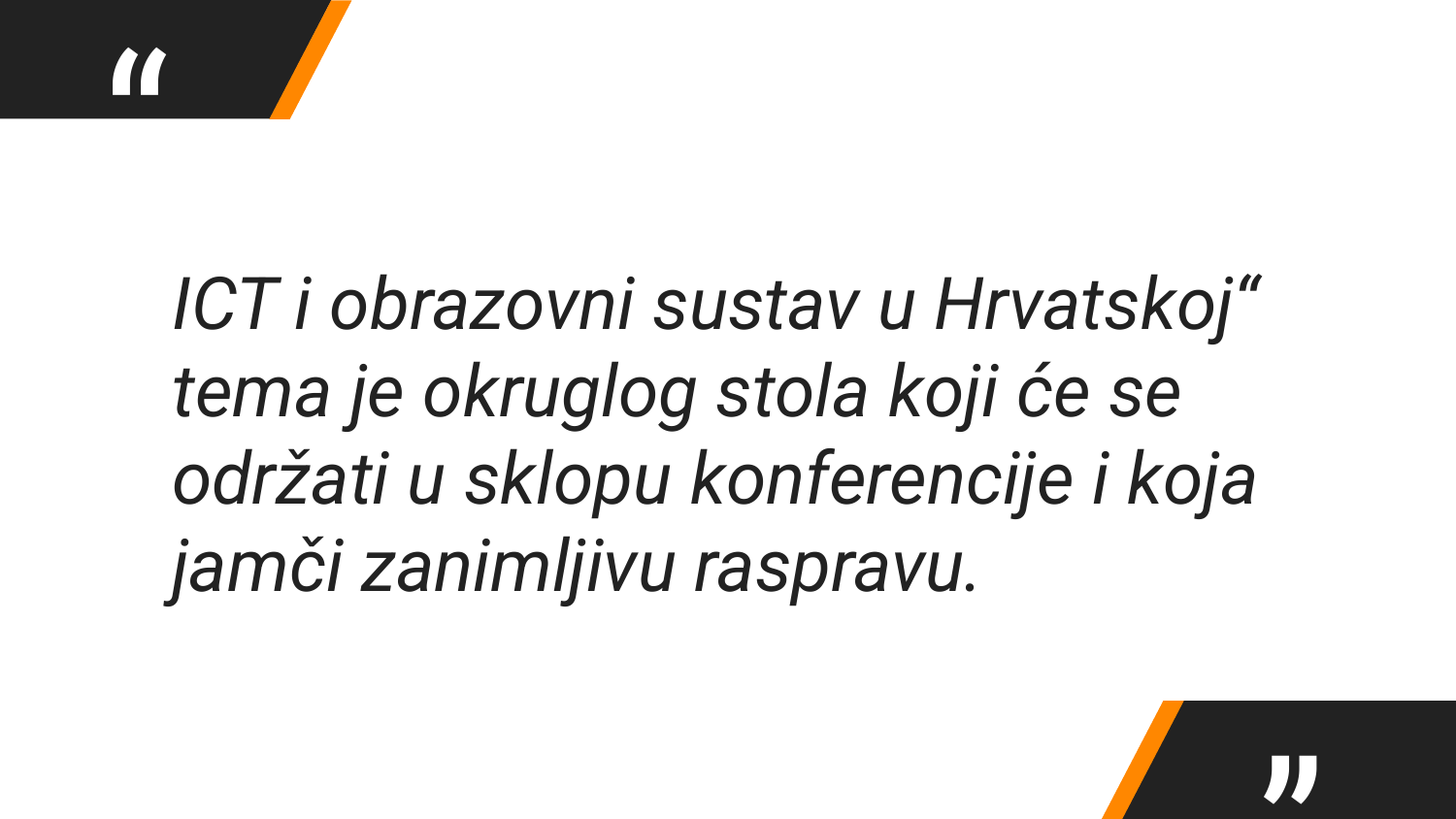

ICT i obrazovni sustav u Hrvatskoj“ tema je okruglog stola koji će se održati u sklopu konferencije i koja jamči zanimljivu raspravu.